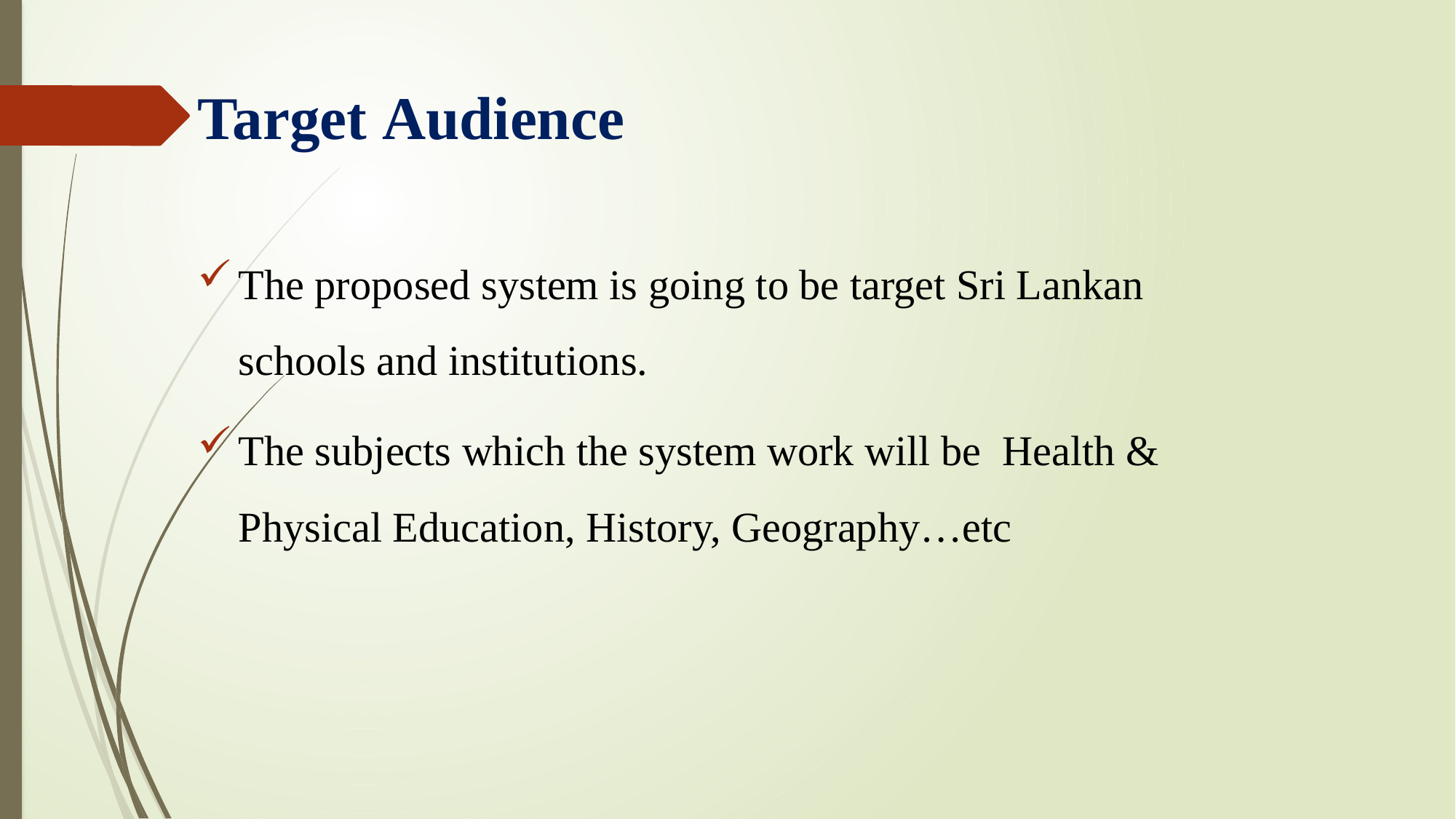

# Target Audience
The proposed system is going to be target Sri Lankan schools and institutions.
The subjects which the system work will be  Health & Physical Education, History, Geography…etc